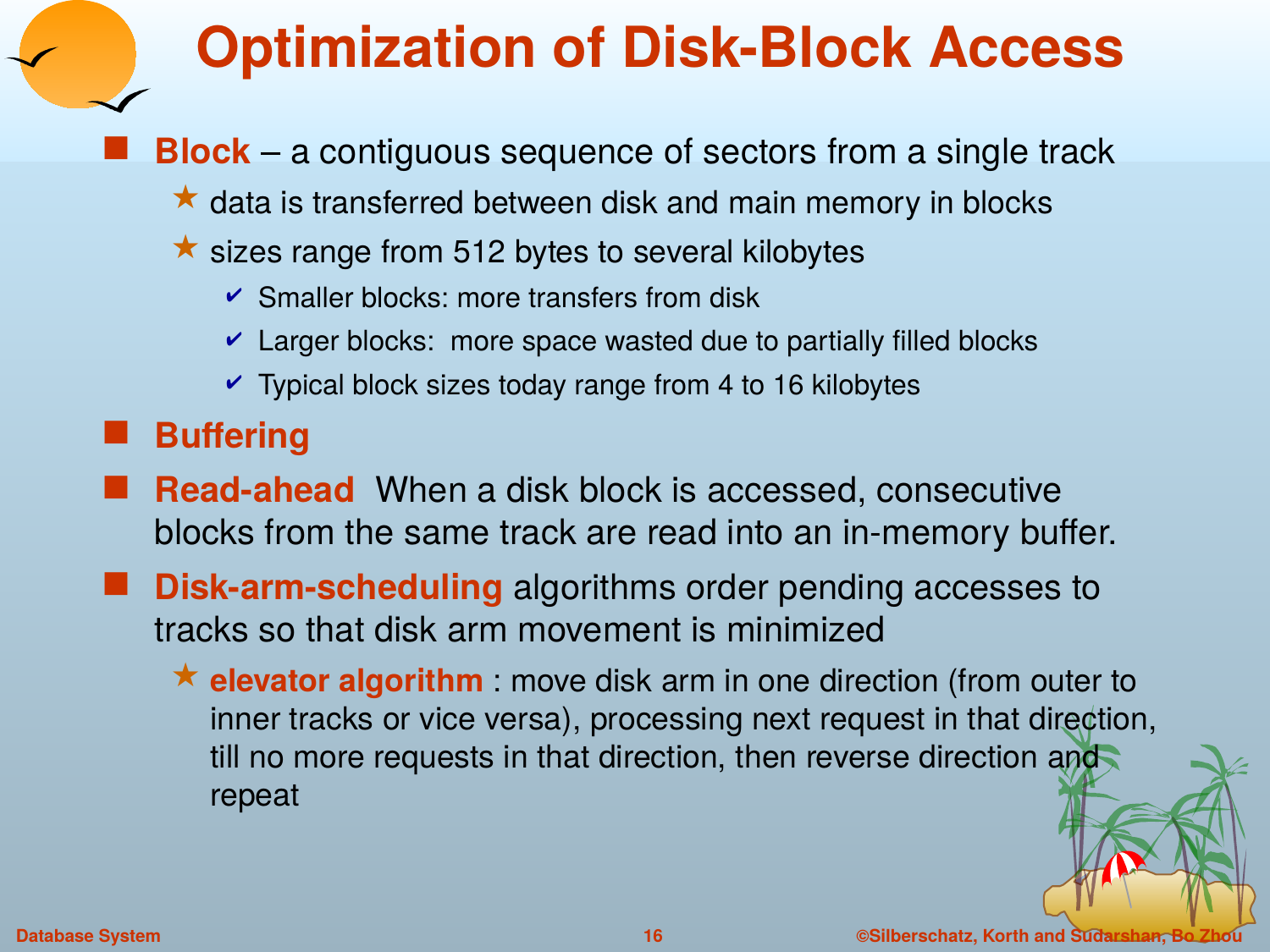

# Optimization of Disk-Block Access
Block – a contiguous sequence of sectors from a single track
data is transferred between disk and main memory in blocks
sizes range from 512 bytes to several kilobytes
Smaller blocks: more transfers from disk
Larger blocks:  more space wasted due to partially filled blocks
Typical block sizes today range from 4 to 16 kilobytes
Buffering
Read-ahead  When a disk block is accessed, consecutive blocks from the same track are read into an in-memory buffer.
Disk-arm-scheduling algorithms order pending accesses to tracks so that disk arm movement is minimized
elevator algorithm : move disk arm in one direction (from outer to inner tracks or vice versa), processing next request in that direction, till no more requests in that direction, then reverse direction and repeat